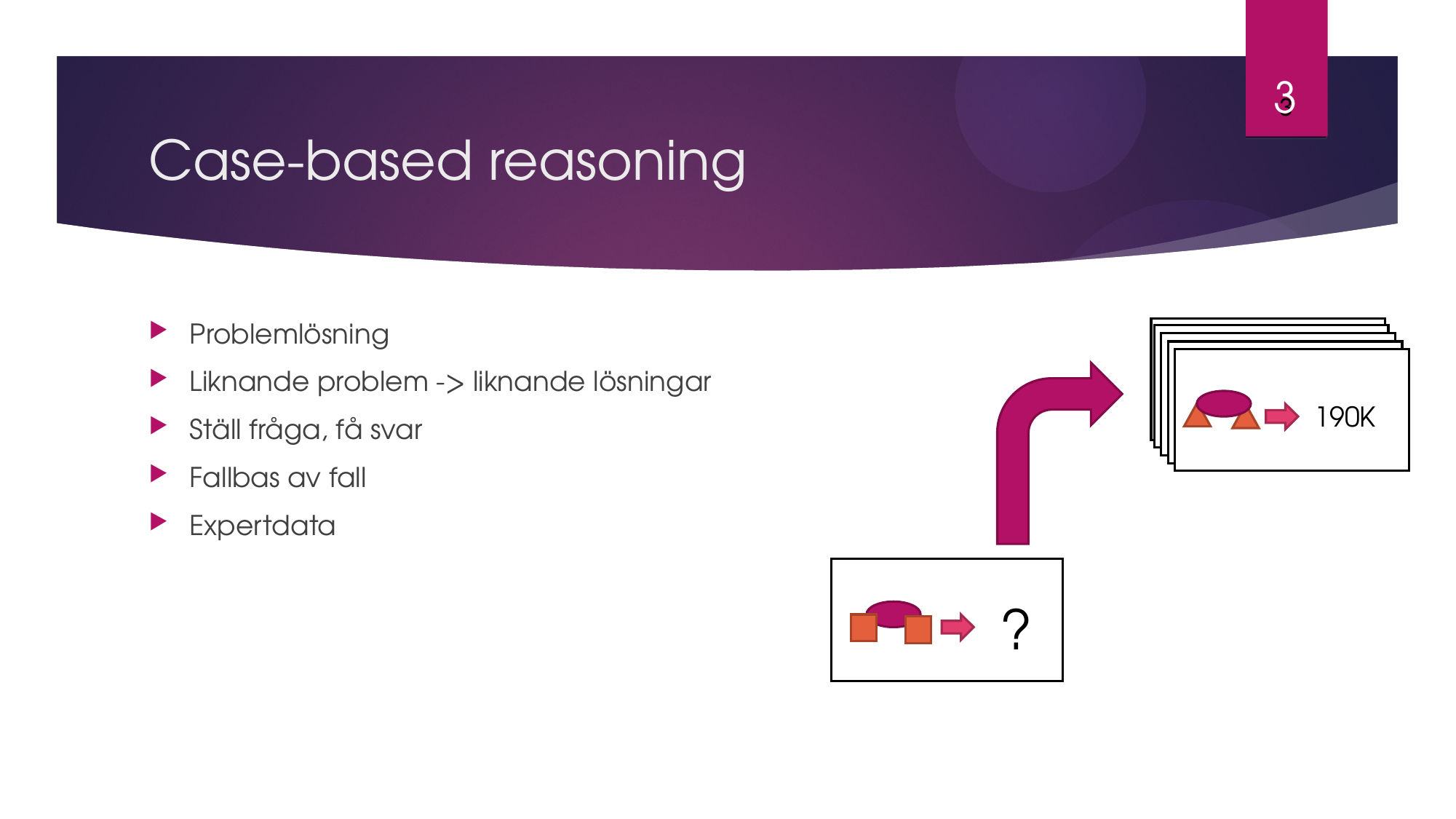

3
3
# Case-based reasoning
Problemlösning
Liknande problem -> liknande lösningar
Ställ fråga, få svar
Fallbas av fall
Expertdata

190K

?